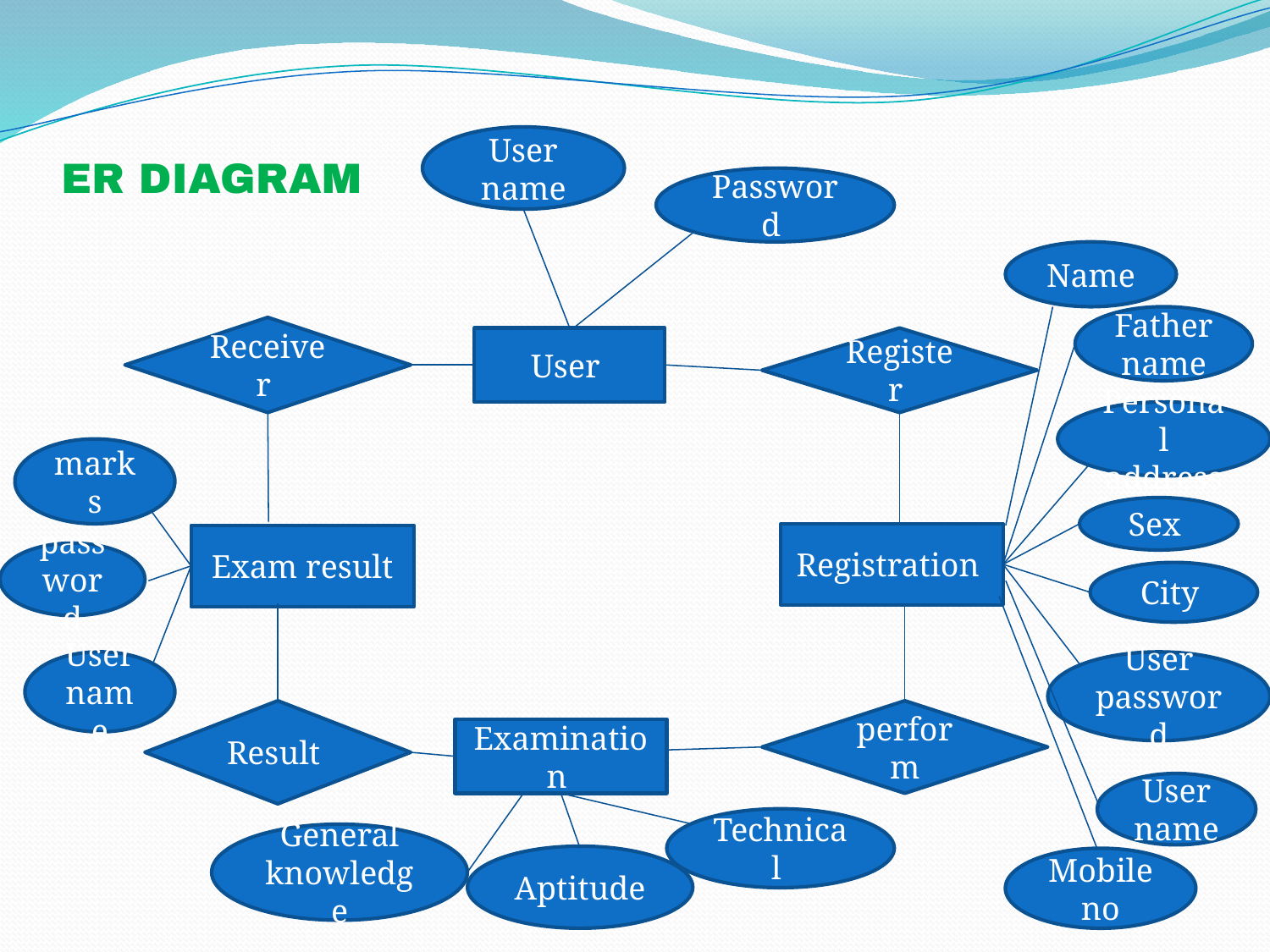

User name
ER DIAGRAM
Password
Name
Father name
Receiver
User
Register
Personal address
marks
Sex
Registration
Exam result
password
City
User name
User password
Result
perform
Examination
User name
Technical
General knowledge
Aptitude
Mobile no